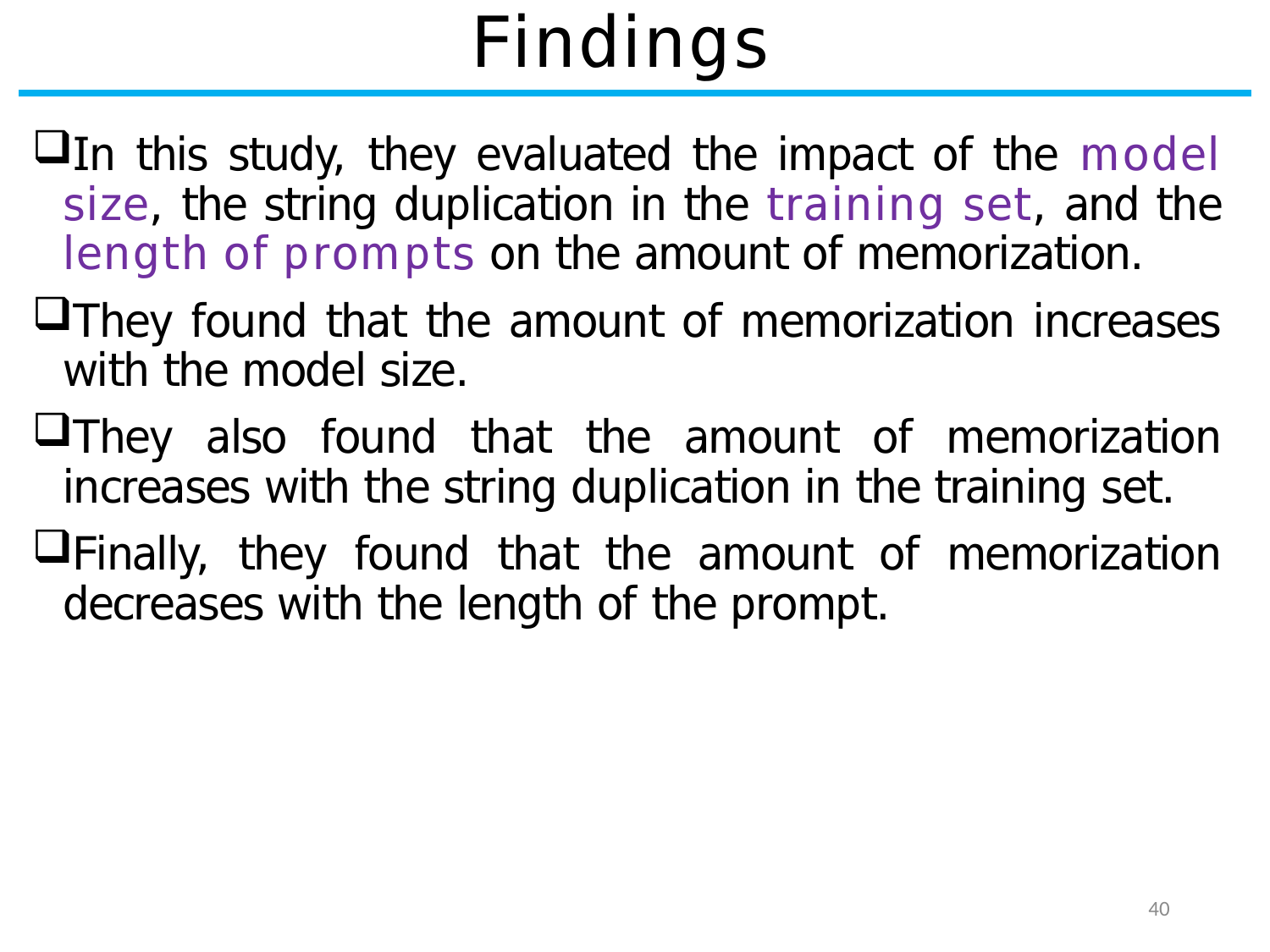

# Findings

In this study, they evaluated the impact of the model size, the string duplication in the training set, and the length of prompts on the amount of memorization.
They found that the amount of memorization increases with the model size.
They also found that the amount of memorization increases with the string duplication in the training set.
Finally, they found that the amount of memorization decreases with the length of the prompt.
40